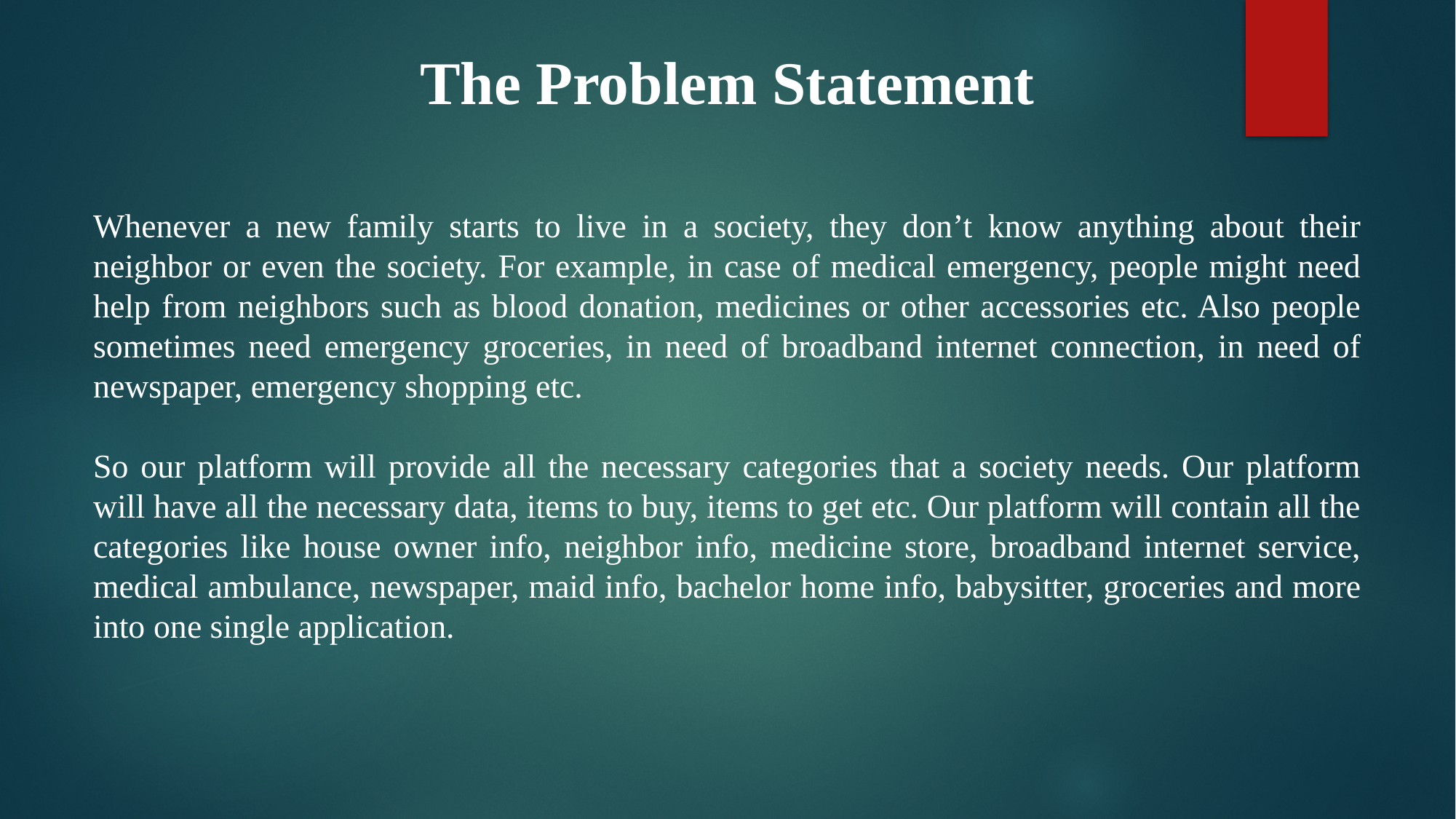

The Problem Statement
Whenever a new family starts to live in a society, they don’t know anything about their neighbor or even the society. For example, in case of medical emergency, people might need help from neighbors such as blood donation, medicines or other accessories etc. Also people sometimes need emergency groceries, in need of broadband internet connection, in need of newspaper, emergency shopping etc.

So our platform will provide all the necessary categories that a society needs. Our platform will have all the necessary data, items to buy, items to get etc. Our platform will contain all the categories like house owner info, neighbor info, medicine store, broadband internet service, medical ambulance, newspaper, maid info, bachelor home info, babysitter, groceries and more into one single application.